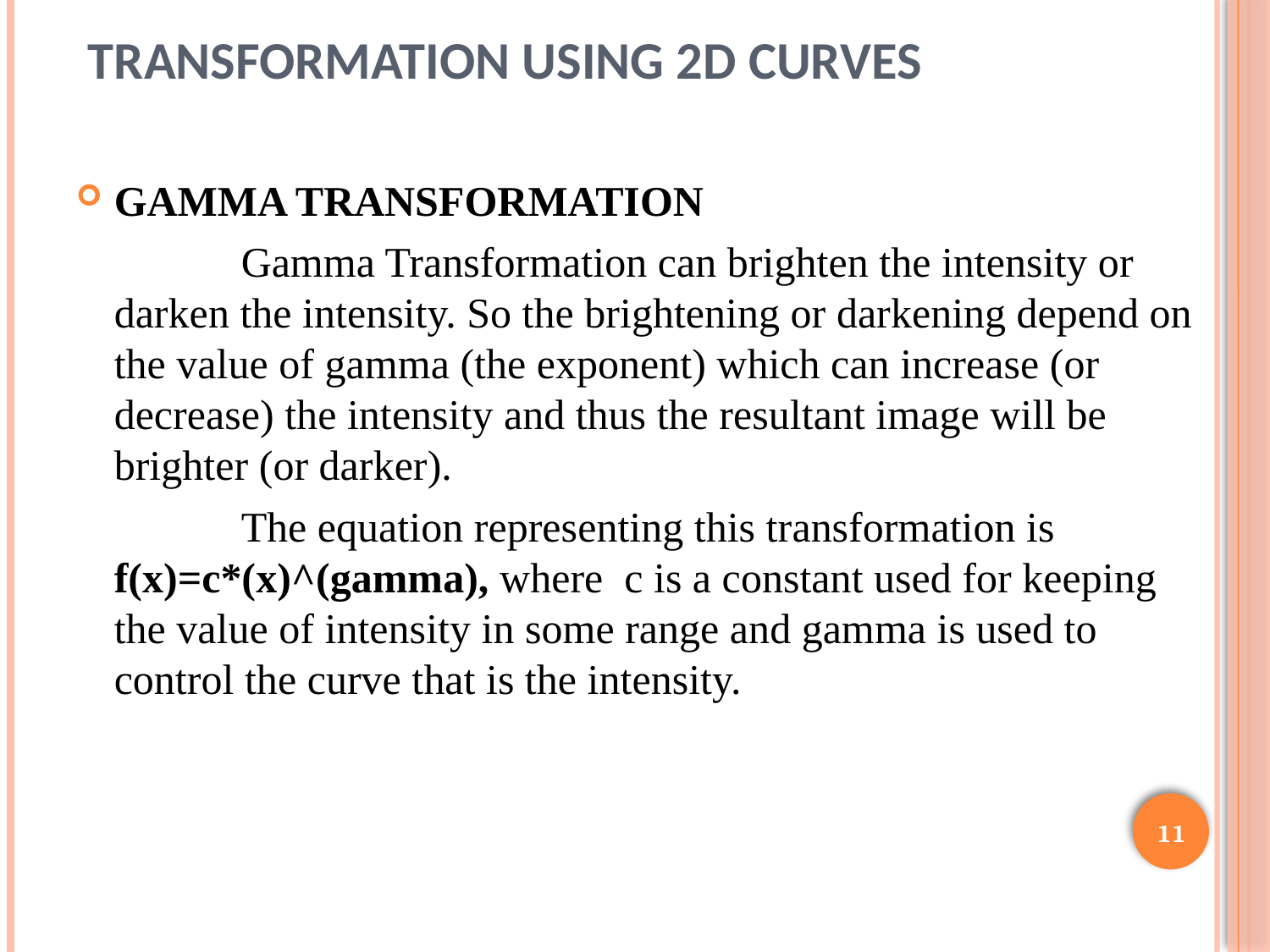

# TRANSFORMATION USING 2D CURVES

GAMMA TRANSFORMATION
		Gamma Transformation can brighten the intensity or darken the intensity. So the brightening or darkening depend on the value of gamma (the exponent) which can increase (or decrease) the intensity and thus the resultant image will be brighter (or darker).
		The equation representing this transformation is  f(x)=c*(x)^(gamma), where  c is a constant used for keeping the value of intensity in some range and gamma is used to control the curve that is the intensity.

11